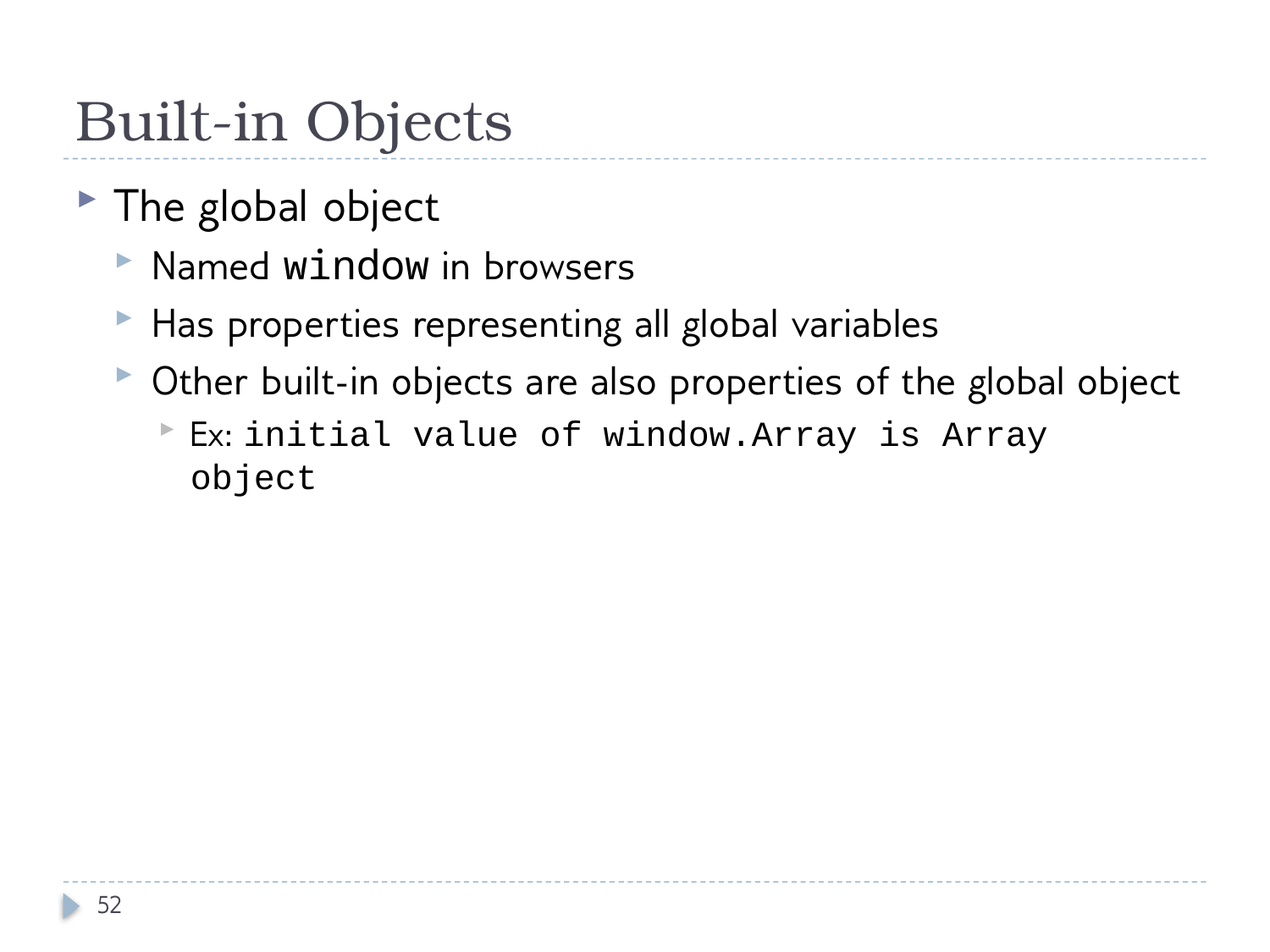

# Built-in Objects
The global object
Named window in browsers
Has properties representing all global variables
Other built-in objects are also properties of the global object
Ex: initial value of window.Array is Array object
52